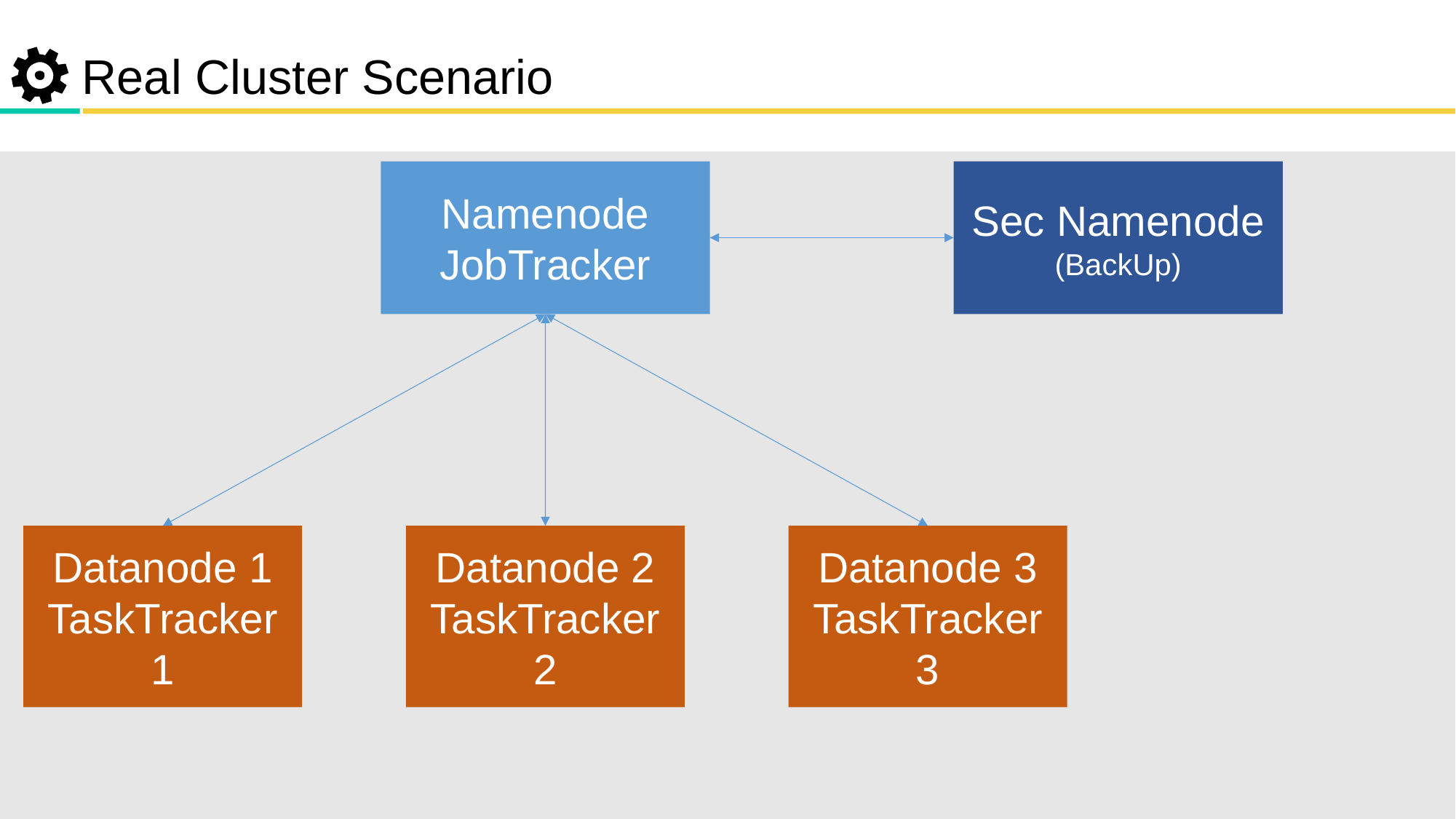

Real Cluster Scenario

Namenode
JobTracker
Sec Namenode
(BackUp)
Datanode 1
TaskTracker 1
Datanode 2
TaskTracker 2
Datanode 3
TaskTracker 3